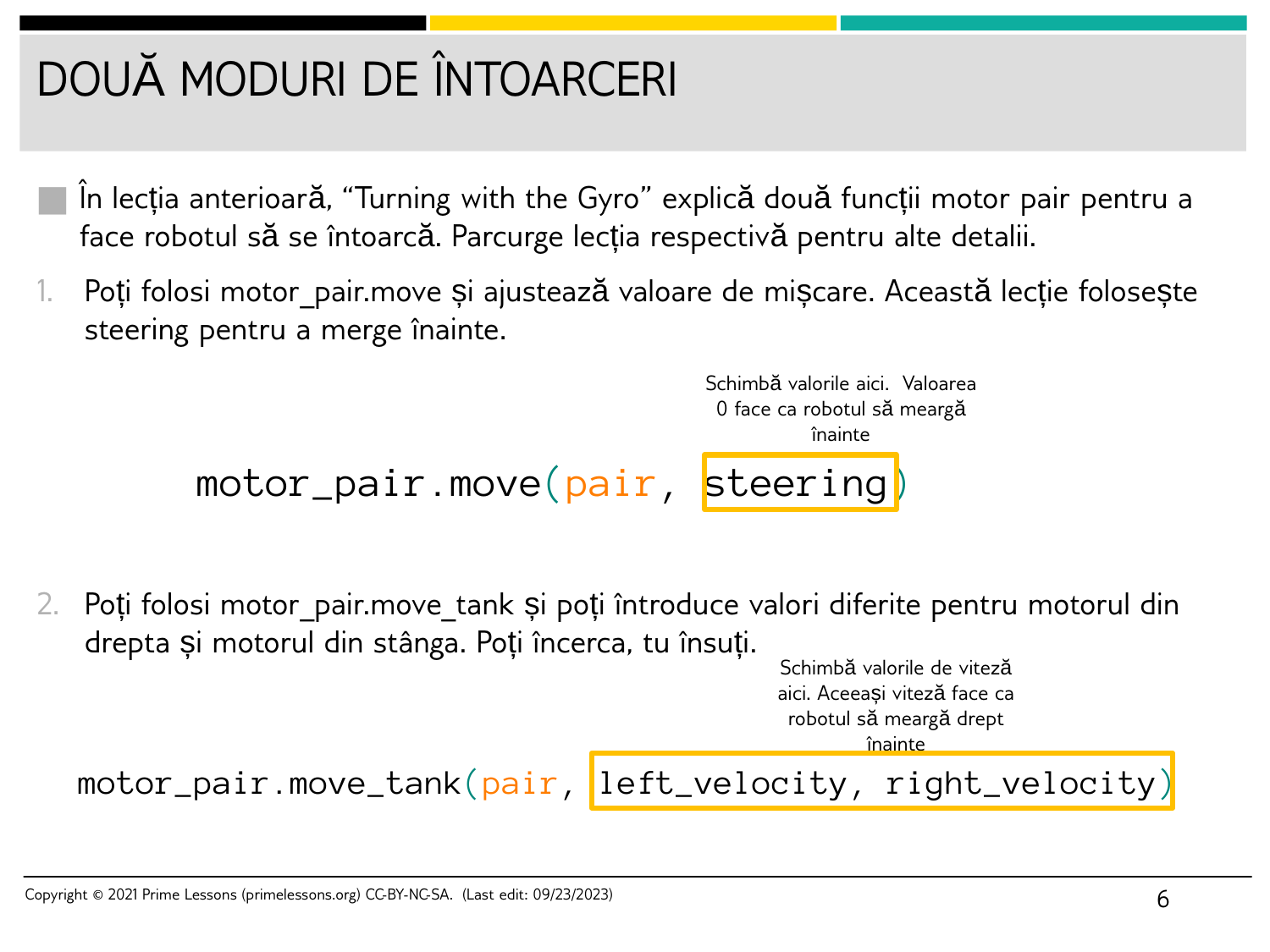

# DOUĂ MODURI DE ÎNTOARCERI
În lecția anterioară, “Turning with the Gyro” explică două funcții motor pair pentru a face robotul să se întoarcă. Parcurge lecția respectivă pentru alte detalii.
Poți folosi motor_pair.move și ajustează valoare de mișcare. Această lecție folosește steering pentru a merge înainte.

Poți folosi motor_pair.move_tank și poți întroduce valori diferite pentru motorul din drepta și motorul din stânga. Poți încerca, tu însuți.

Schimbă valorile aici.  Valoarea 0 face ca robotul să meargă înainte
motor_pair.move(pair, steering)

Schimbă valorile de viteză aici. Aceeași viteză face ca robotul să meargă drept înainte
motor_pair.move_tank(pair, left_velocity, right_velocity)

6
Copyright © 2021 Prime Lessons (primelessons.org) CC-BY-NC-SA.  (Last edit: 09/23/2023)